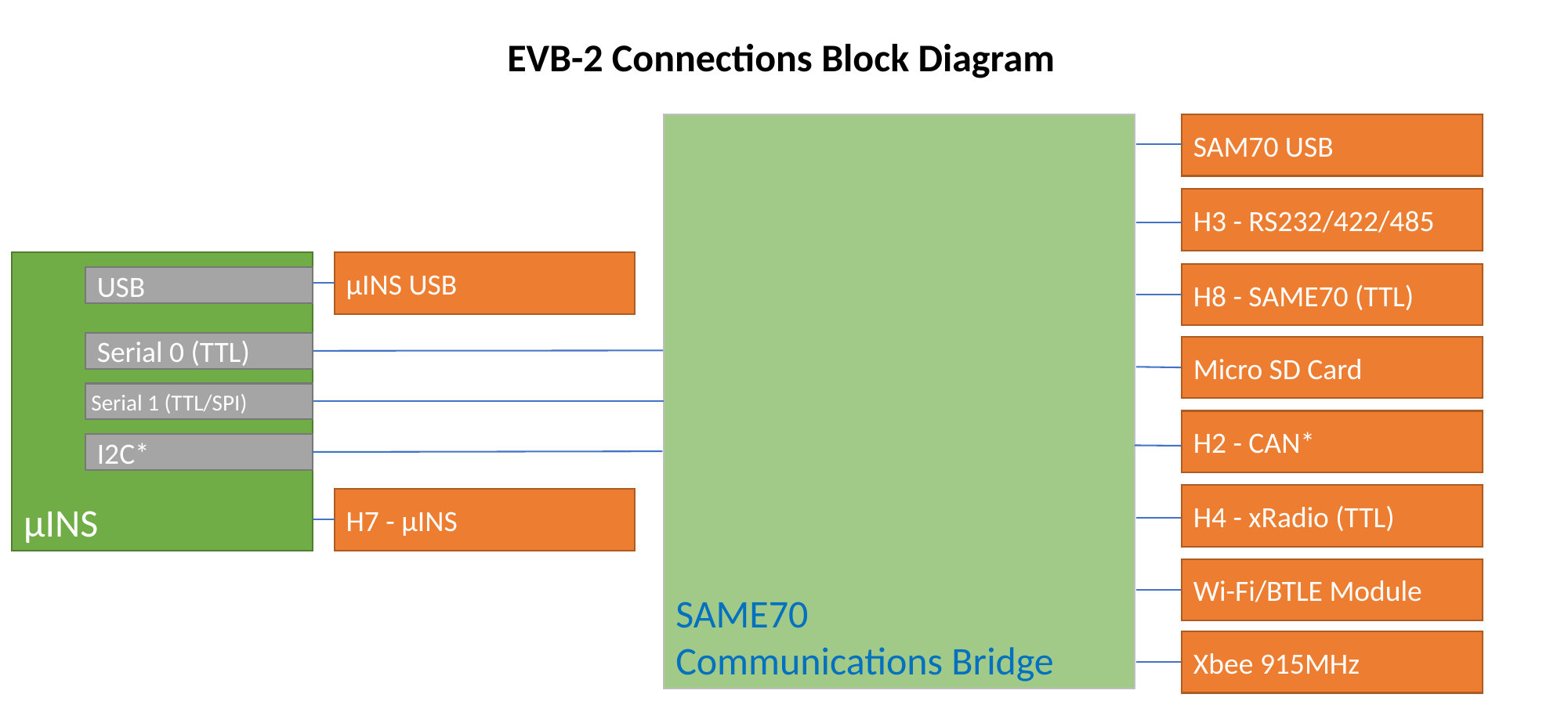

EVB-2 Connections Block Diagram
SAM70 USB
SAME70
Communications Bridge
H3 - RS232/422/485
μINS
μINS USB
H8 - SAME70 (TTL)
USB
Serial 0 (TTL)
Serial 1 (TTL/SPI)
I2C*
Micro SD Card
H2 - CAN*
H4 - xRadio (TTL)
H7 - μINS
Wi-Fi/BTLE Module
Xbee 915MHz